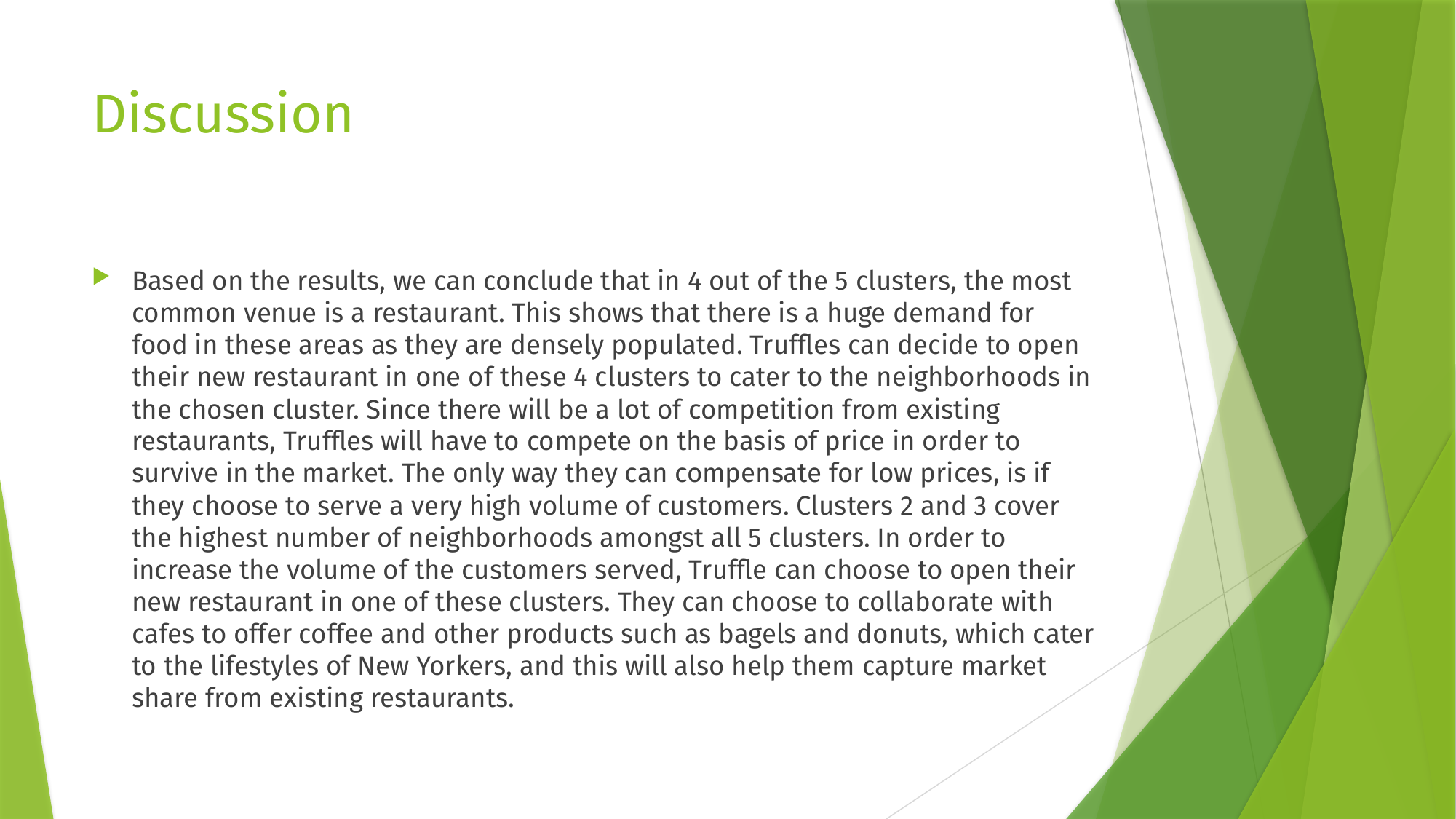

# Discussion
Based on the results, we can conclude that in 4 out of the 5 clusters, the most common venue is a restaurant. This shows that there is a huge demand for food in these areas as they are densely populated. Truffles can decide to open their new restaurant in one of these 4 clusters to cater to the neighborhoods in the chosen cluster. Since there will be a lot of competition from existing restaurants, Truffles will have to compete on the basis of price in order to survive in the market. The only way they can compensate for low prices, is if they choose to serve a very high volume of customers. Clusters 2 and 3 cover the highest number of neighborhoods amongst all 5 clusters. In order to increase the volume of the customers served, Truffle can choose to open their new restaurant in one of these clusters. They can choose to collaborate with cafes to offer coffee and other products such as bagels and donuts, which cater to the lifestyles of New Yorkers, and this will also help them capture market share from existing restaurants.